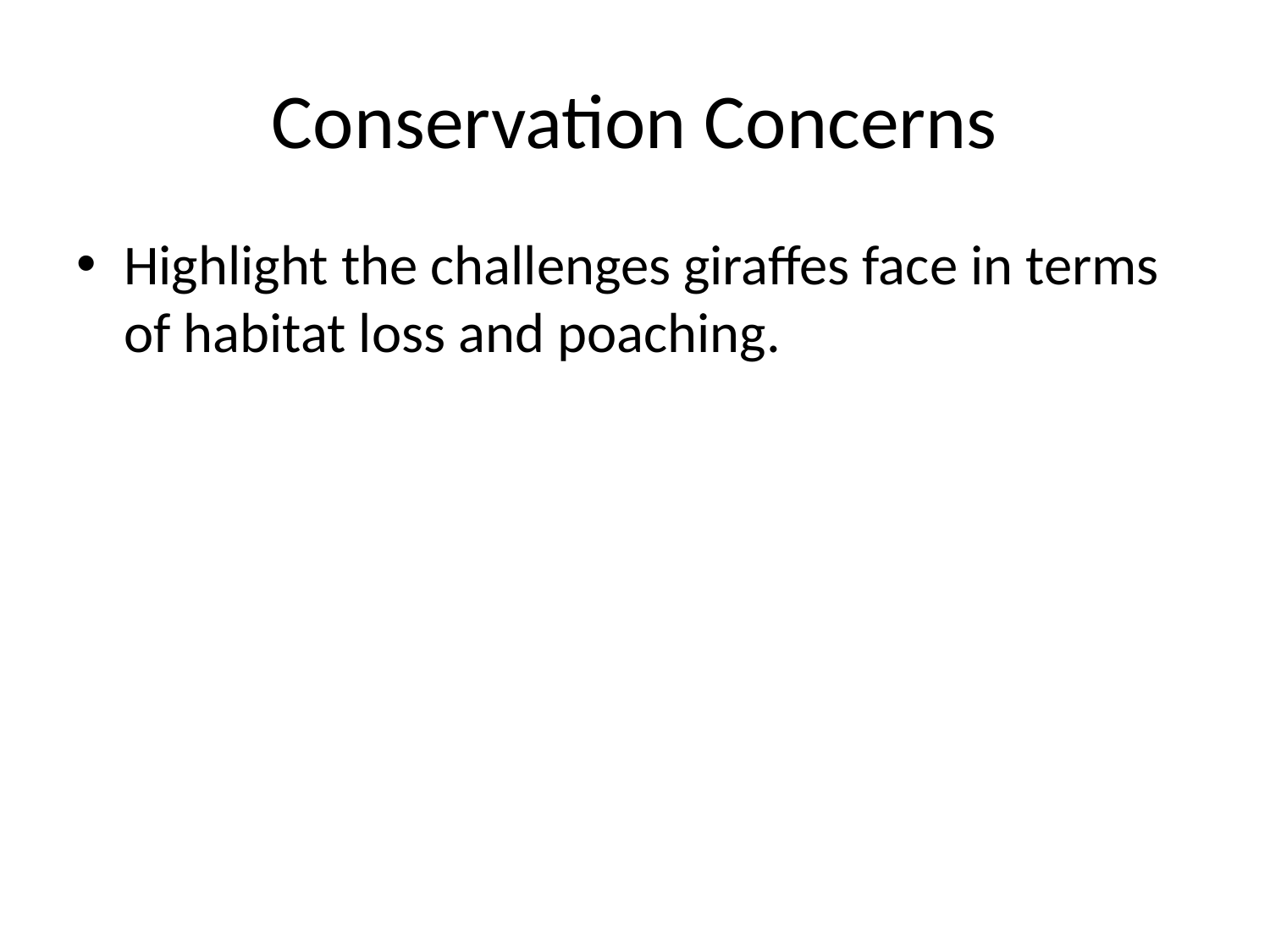

# Conservation Concerns
Highlight the challenges giraffes face in terms of habitat loss and poaching.